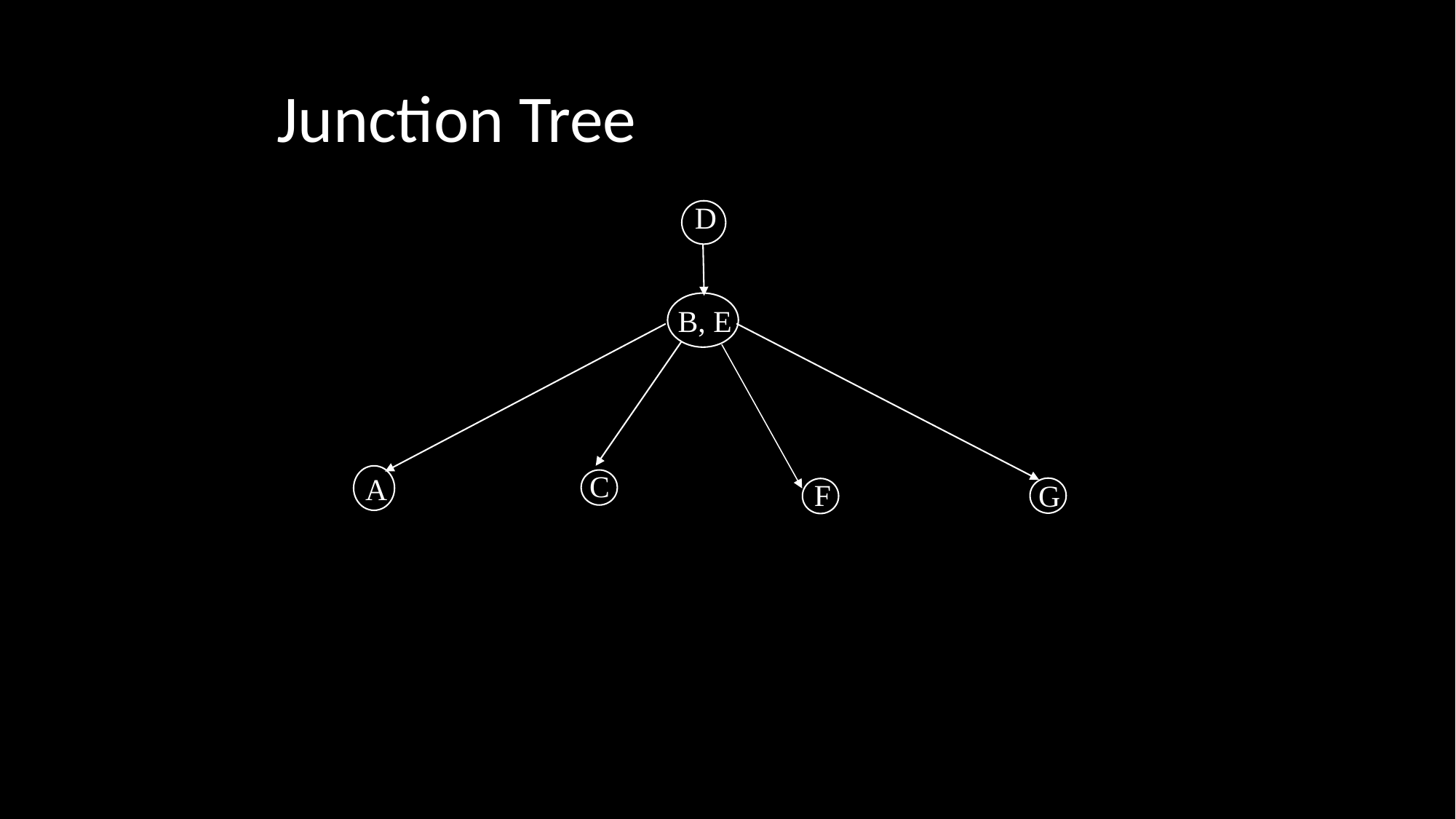

# Junction Tree
D

B, E

C
A

F
G